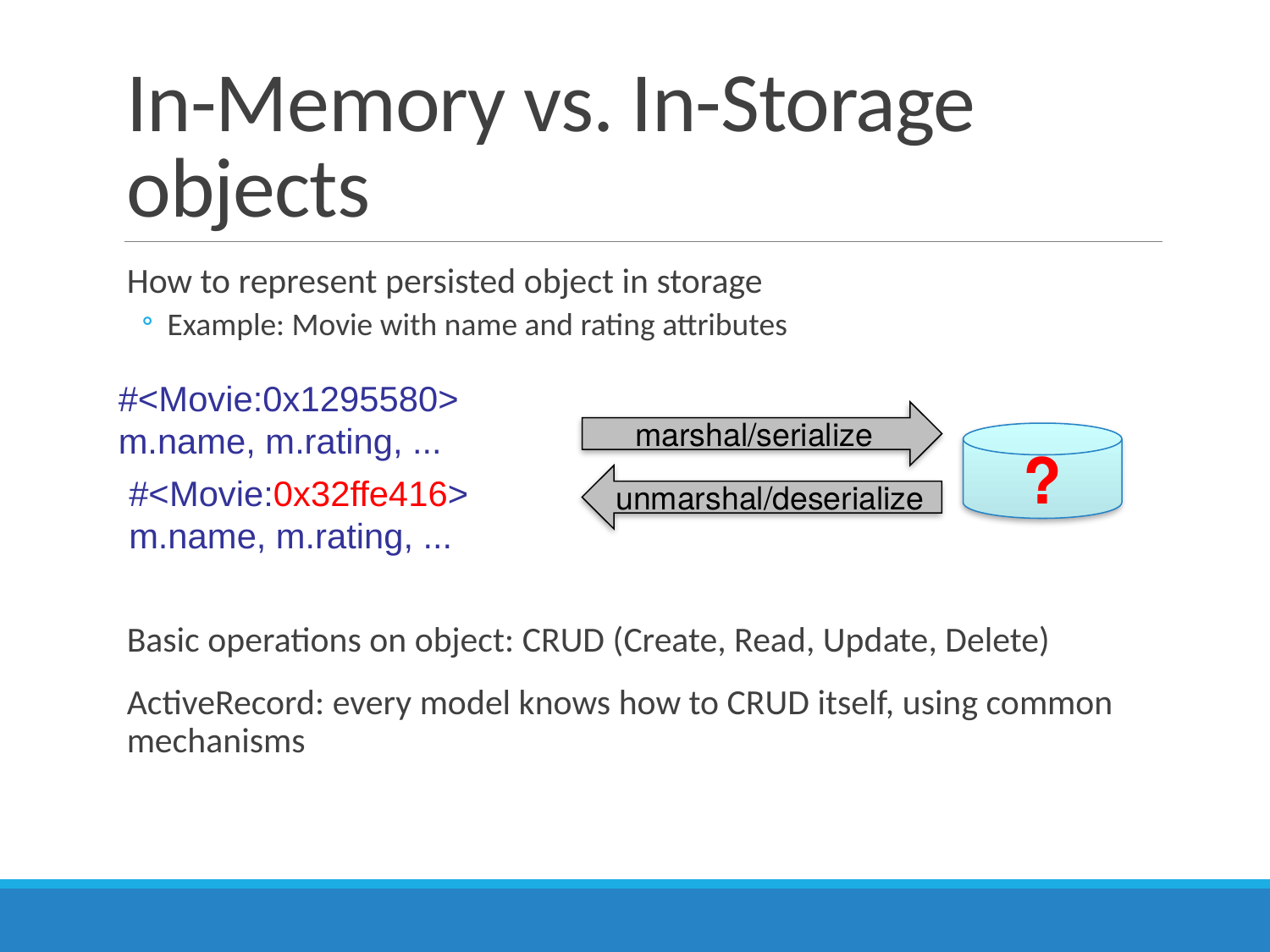

# In-Memory vs. In-Storage objects
How to represent persisted object in storage
Example: Movie with name and rating attributes

Basic operations on object: CRUD (Create, Read, Update, Delete)
ActiveRecord: every model knows how to CRUD itself, using common mechanisms

#<Movie:0x1295580>
m.name, m.rating, ...
marshal/serialize
?
#<Movie:0x32ffe416>
m.name, m.rating, ...
unmarshal/deserialize